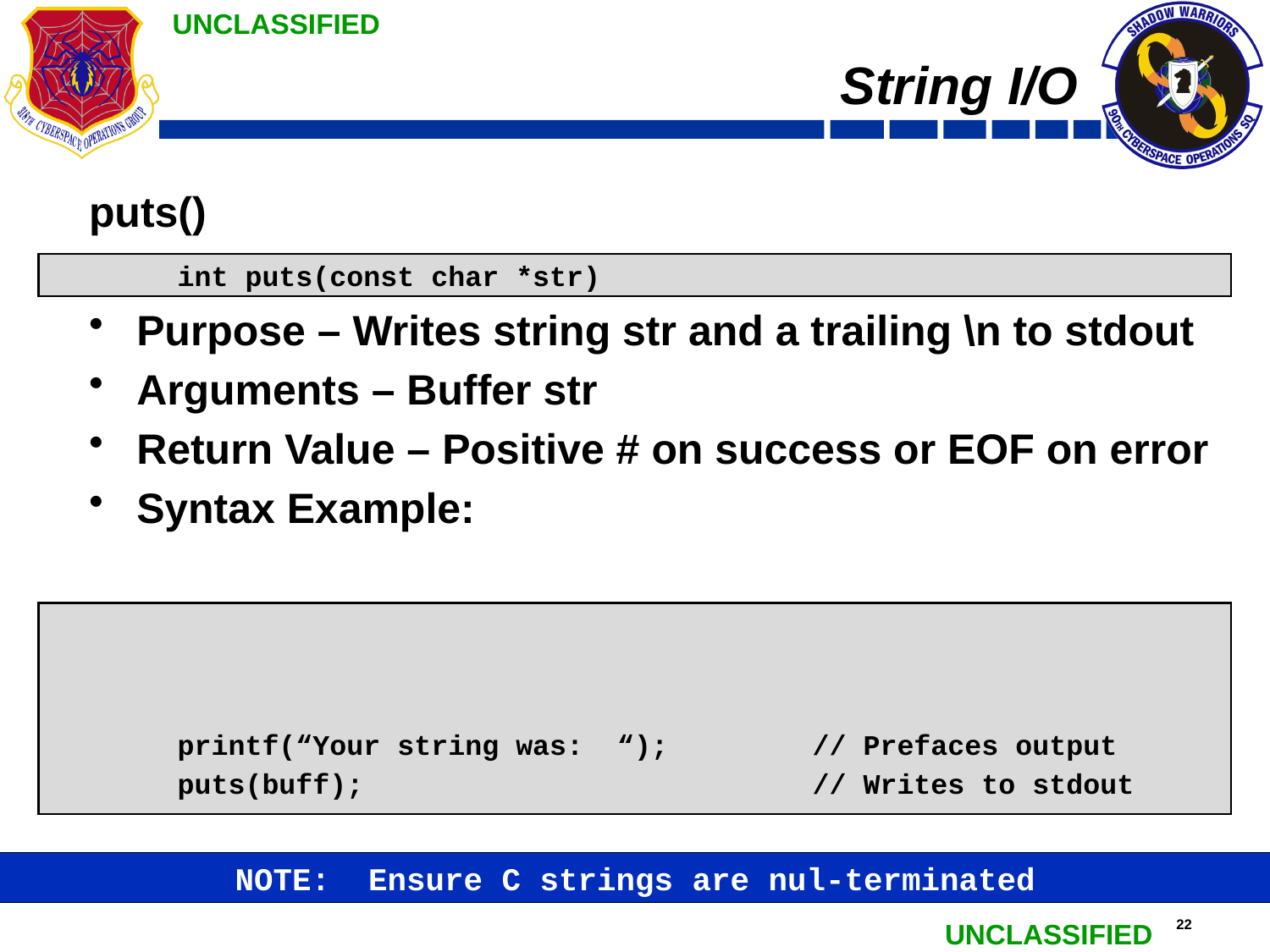

# String I/O
puts()

Purpose – Writes string str and a trailing \n to stdout
Arguments – Buffer str
Return Value – Positive # on success or EOF on error
Syntax Example:
	int puts(const char *str)

	printf(“Your string was:  “);	 	// Prefaces output
	puts(buff);				// Writes to stdout
NOTE:  Ensure C strings are nul-terminated